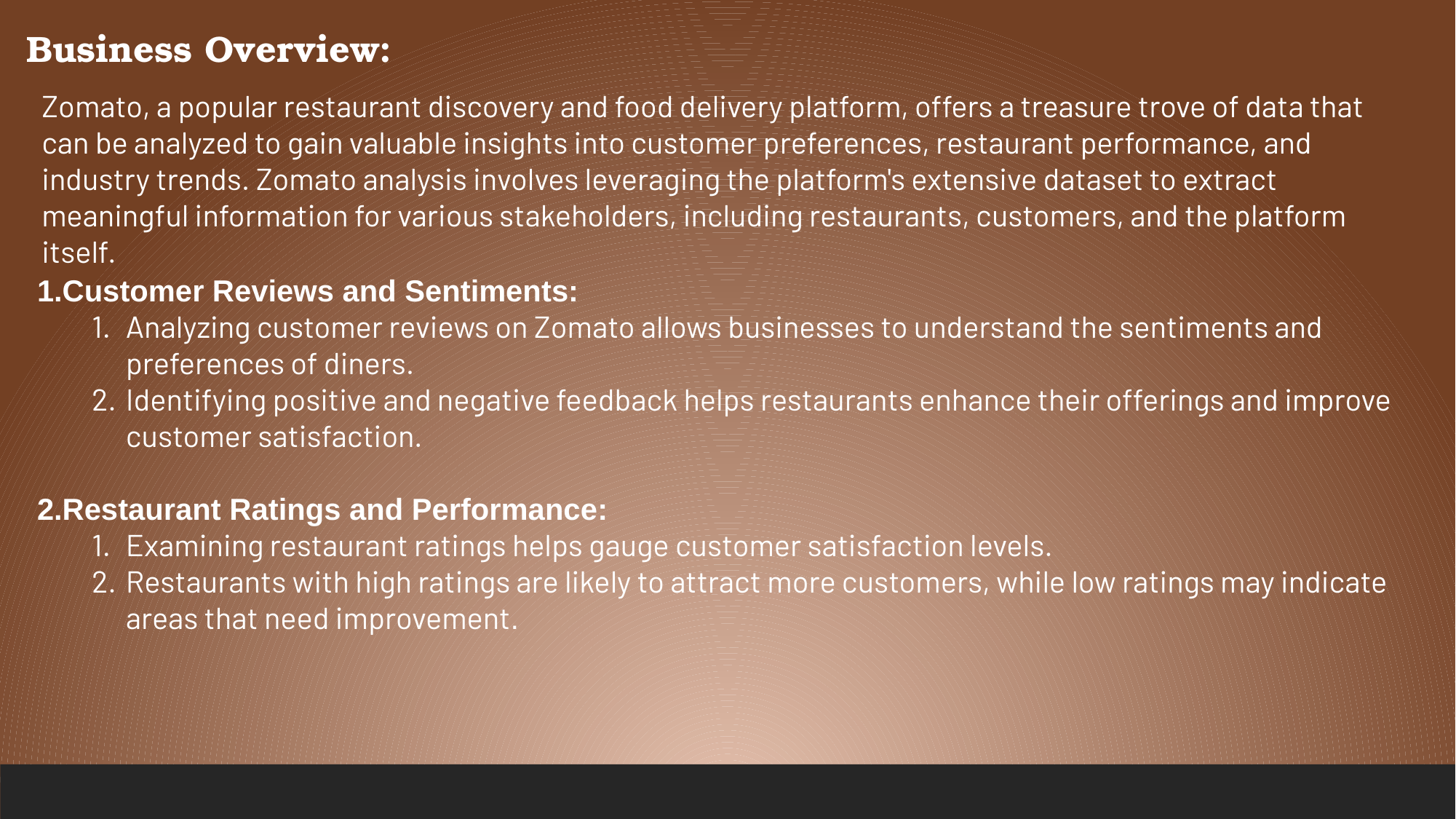

Business Overview:
Zomato, a popular restaurant discovery and food delivery platform, offers a treasure trove of data that can be analyzed to gain valuable insights into customer preferences, restaurant performance, and industry trends. Zomato analysis involves leveraging the platform's extensive dataset to extract meaningful information for various stakeholders, including restaurants, customers, and the platform itself.
Customer Reviews and Sentiments:
Analyzing customer reviews on Zomato allows businesses to understand the sentiments and preferences of diners.
Identifying positive and negative feedback helps restaurants enhance their offerings and improve customer satisfaction.

Restaurant Ratings and Performance:
Examining restaurant ratings helps gauge customer satisfaction levels.
Restaurants with high ratings are likely to attract more customers, while low ratings may indicate areas that need improvement.